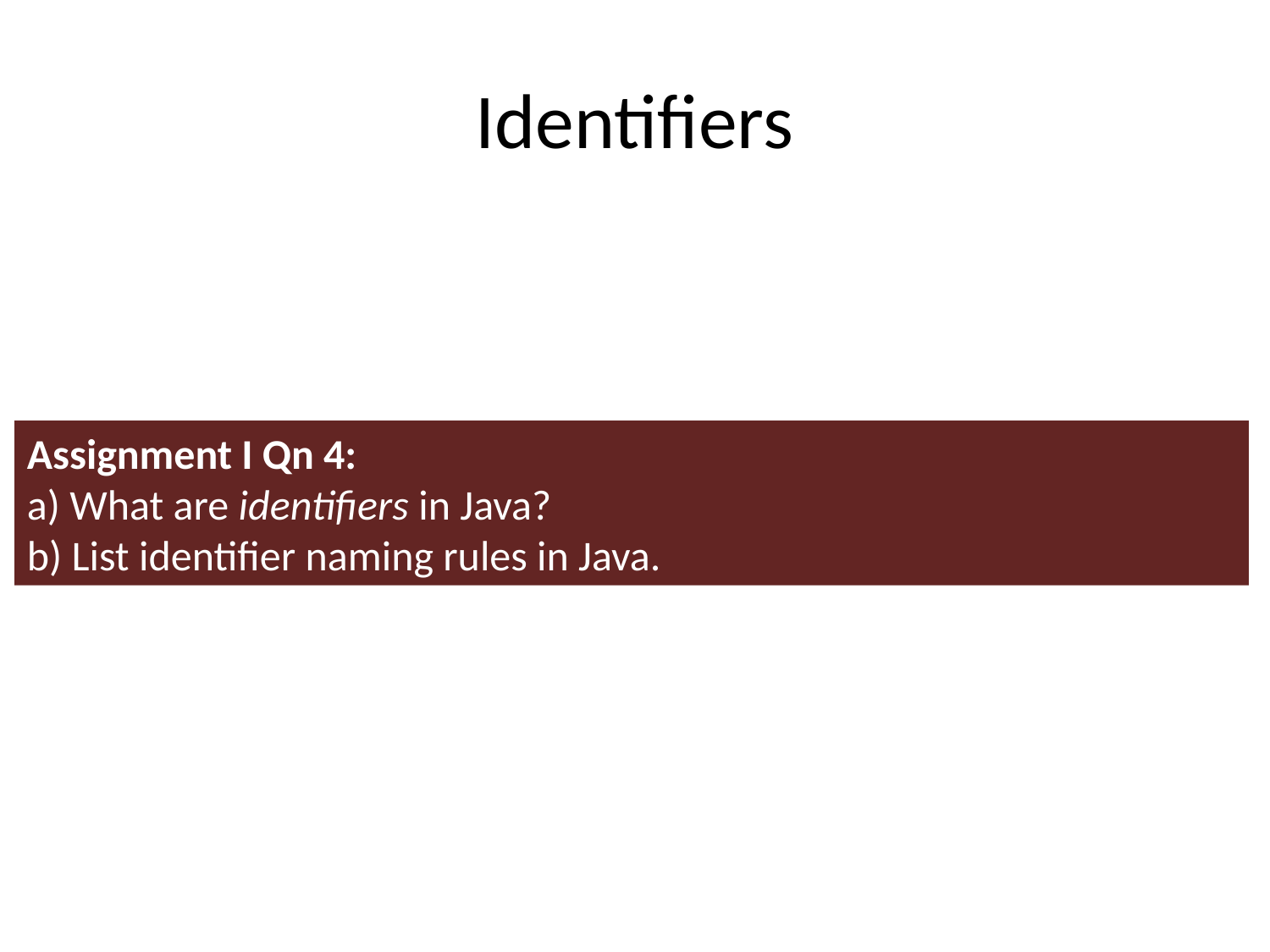

# Identifiers

Assignment I Qn 4:
a) What are identifiers in Java?
b) List identifier naming rules in Java.